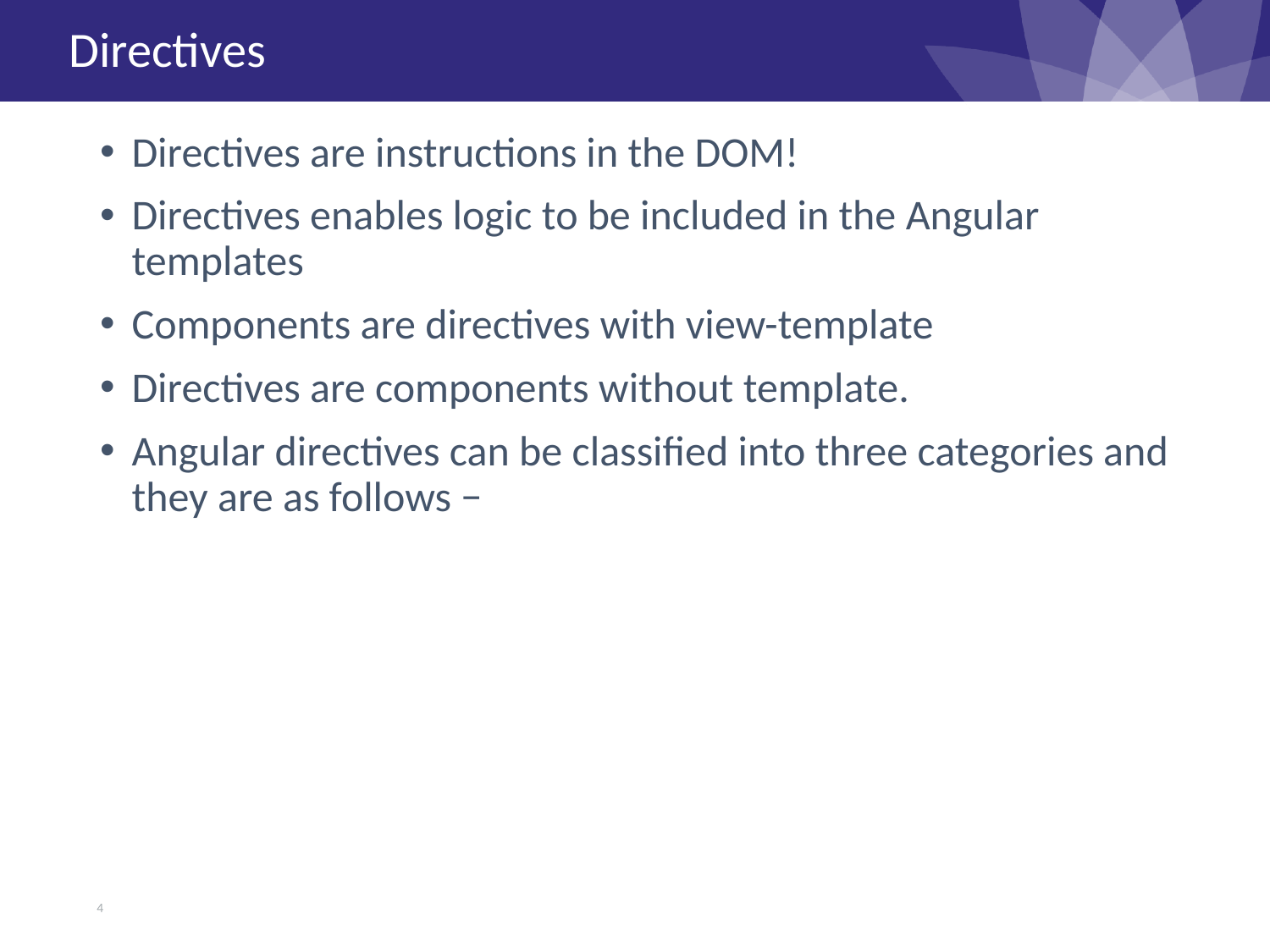

# Directives
Directives are instructions in the DOM!
Directives enables logic to be included in the Angular templates
Components are directives with view-template
Directives are components without template.
Angular directives can be classified into three categories and they are as follows −